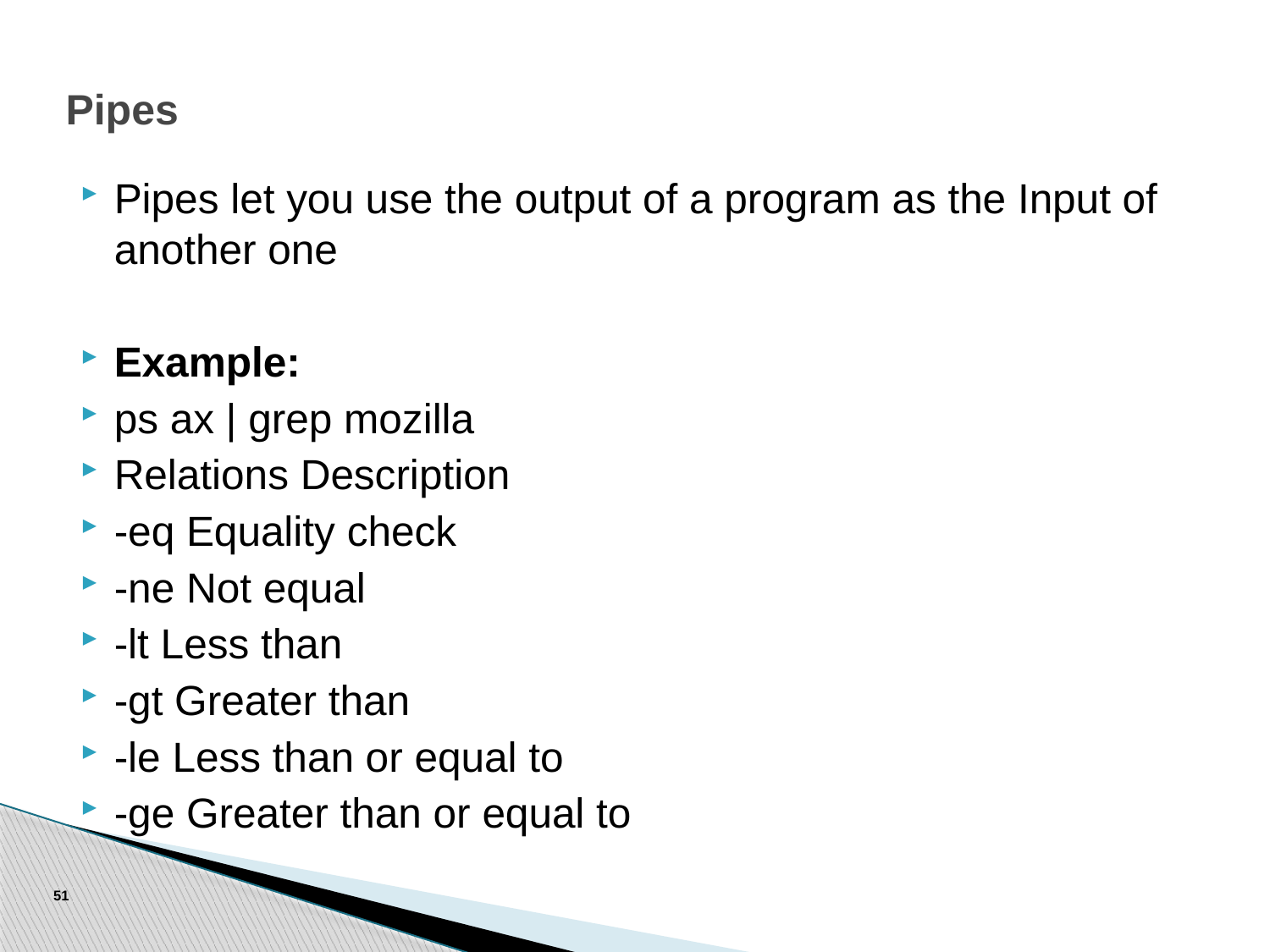

# Pipes
Pipes let you use the output of a program as the Input of another one

Example:
ps ax | grep mozilla
Relations Description
-eq Equality check
-ne Not equal
-lt Less than
-gt Greater than
-le Less than or equal to
-ge Greater than or equal to
51